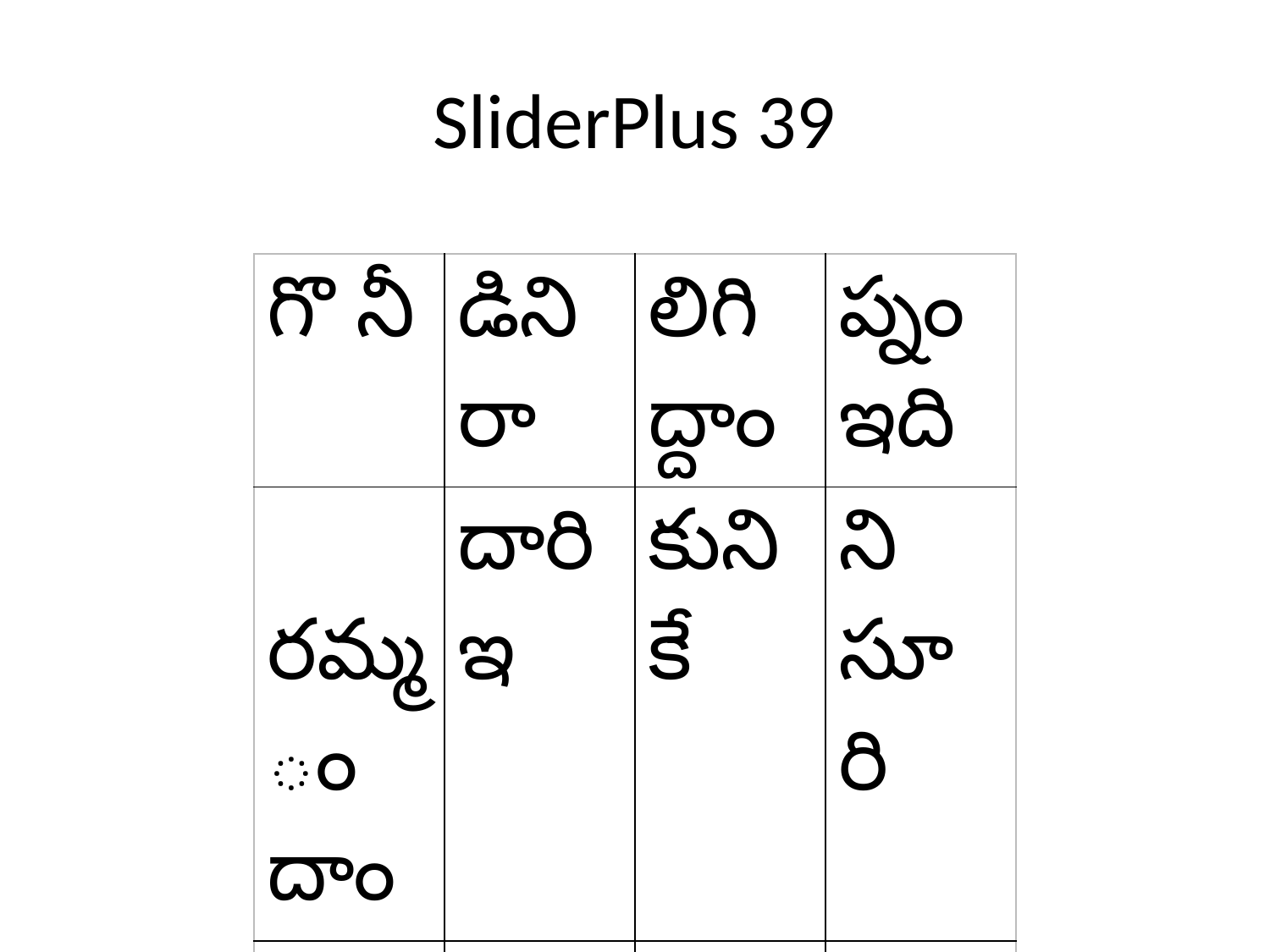

# SliderPlus 39
| గొ నీ | డిని రా | లిగిద్దాం | ప్నం ఇది |
| --- | --- | --- | --- |
| రమ్మందాం | దారి ఇ | కునికే | ని సూరి |
| కను | ల స్వ | రంగు | టు ఉంద |
| మన | ల్లొ వె | రెప |  |